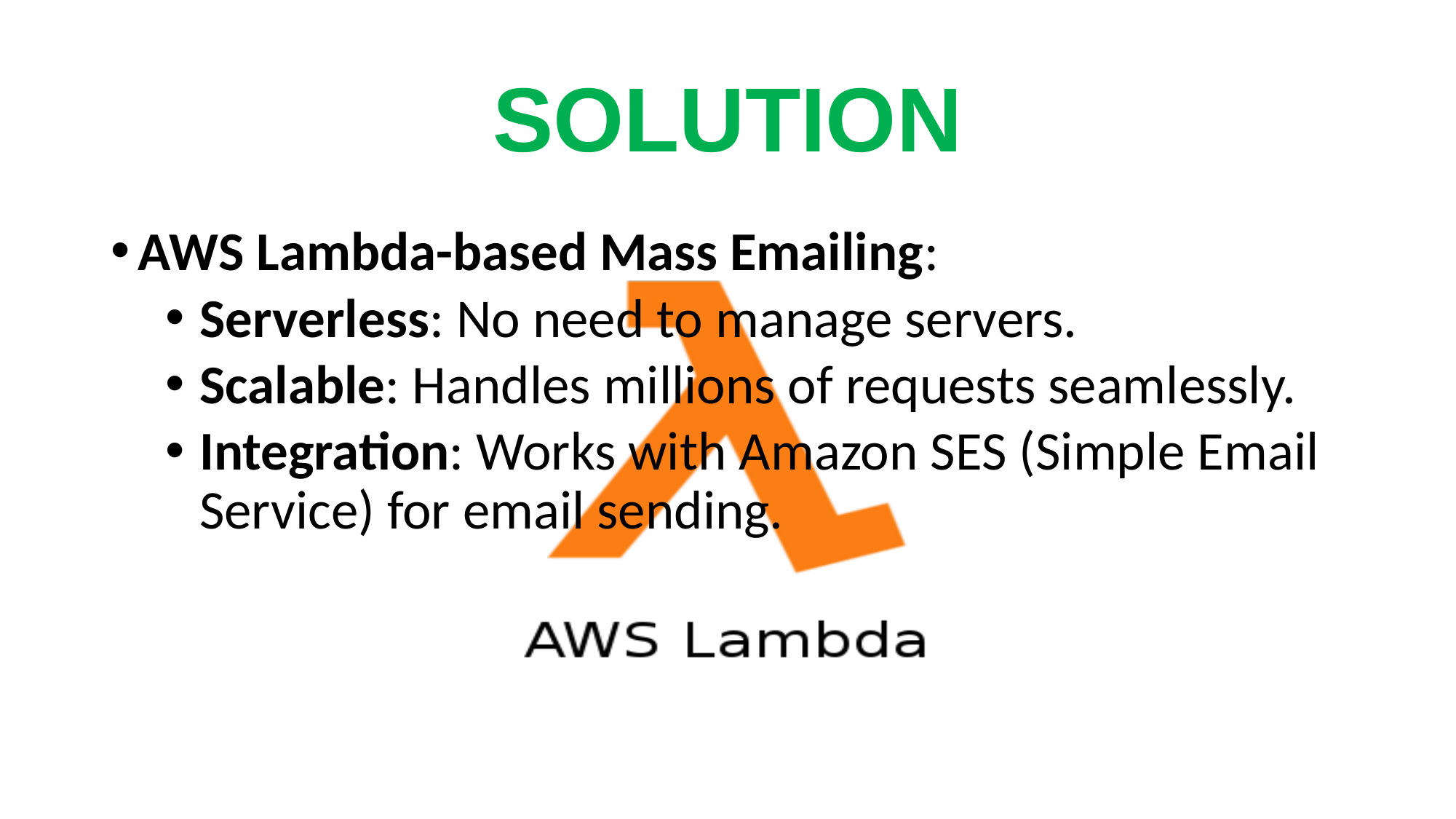

# SOLUTION
AWS Lambda-based Mass Emailing:
Serverless: No need to manage servers.
Scalable: Handles millions of requests seamlessly.
Integration: Works with Amazon SES (Simple Email Service) for email sending.